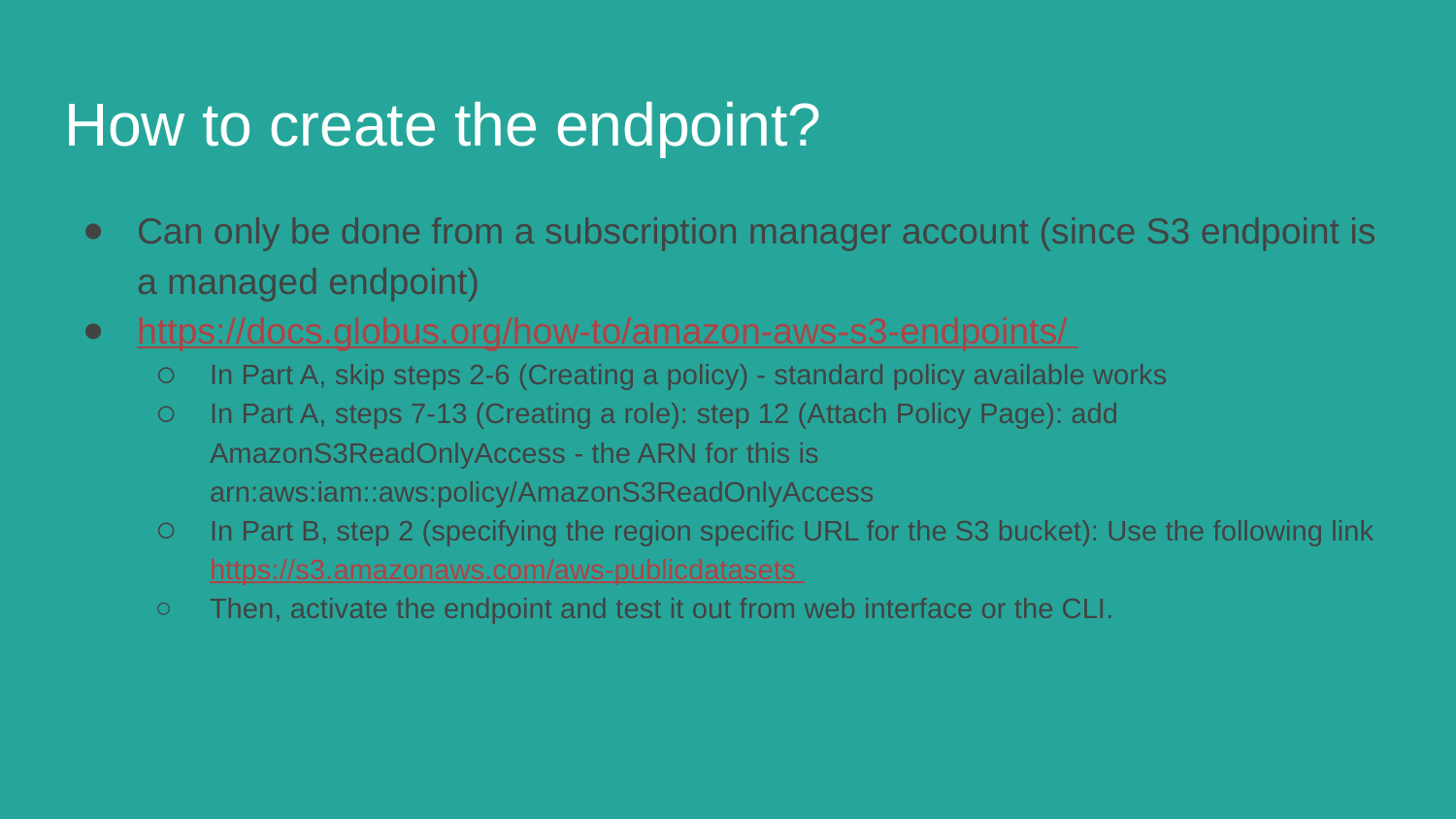

# How to create the endpoint?
Can only be done from a subscription manager account (since S3 endpoint is a managed endpoint)
https://docs.globus.org/how-to/amazon-aws-s3-endpoints/
In Part A, skip steps 2-6 (Creating a policy) - standard policy available works
In Part A, steps 7-13 (Creating a role): step 12 (Attach Policy Page): add AmazonS3ReadOnlyAccess - the ARN for this is arn:aws:iam::aws:policy/AmazonS3ReadOnlyAccess
In Part B, step 2 (specifying the region specific URL for the S3 bucket): Use the following link https://s3.amazonaws.com/aws-publicdatasets
Then, activate the endpoint and test it out from web interface or the CLI.